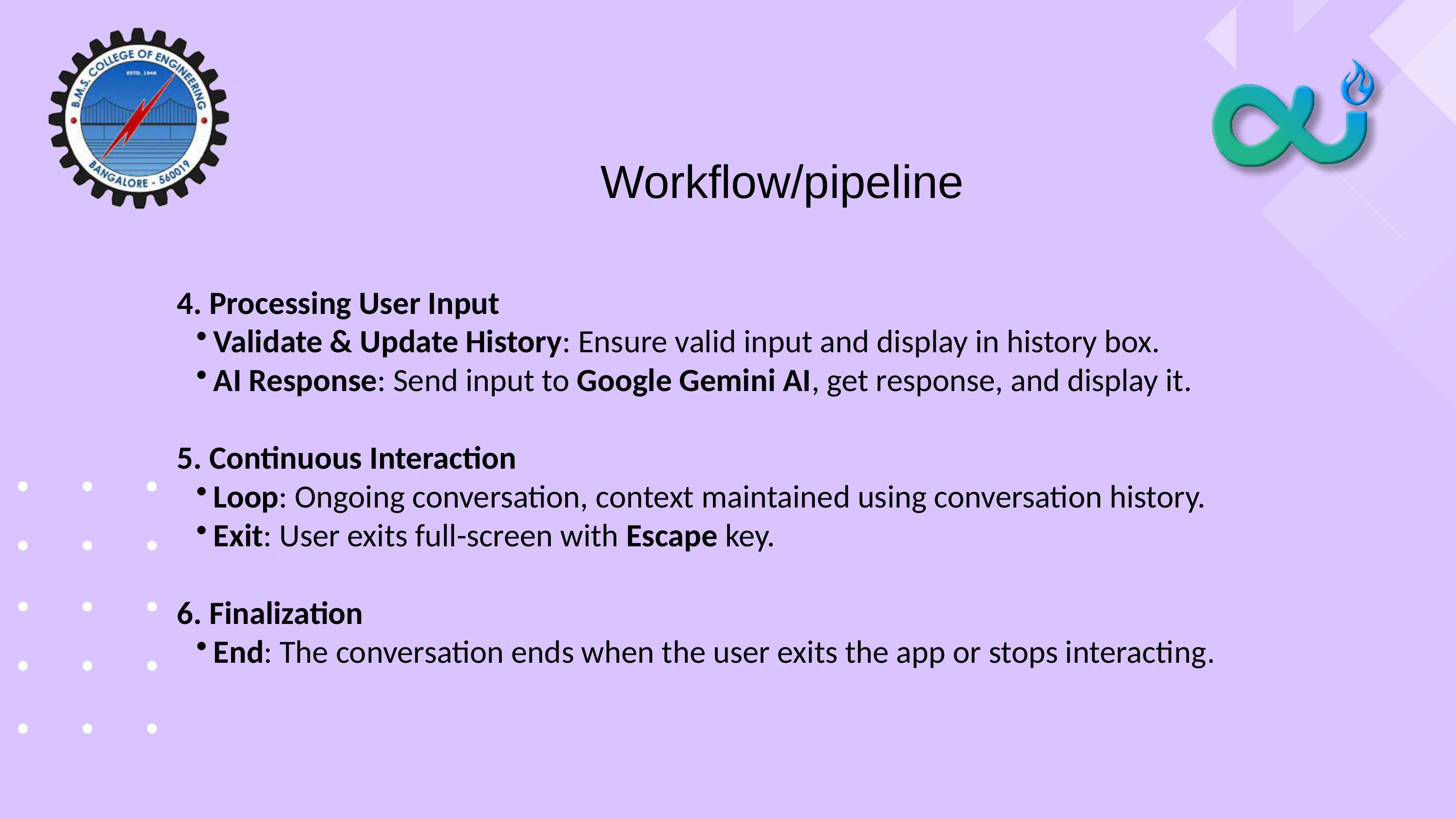

Workflow/pipeline
4. Processing User Input
Validate & Update History: Ensure valid input and display in history box.
AI Response: Send input to Google Gemini AI, get response, and display it.

5. Continuous Interaction
Loop: Ongoing conversation, context maintained using conversation history.
Exit: User exits full-screen with Escape key.

6. Finalization
End: The conversation ends when the user exits the app or stops interacting.